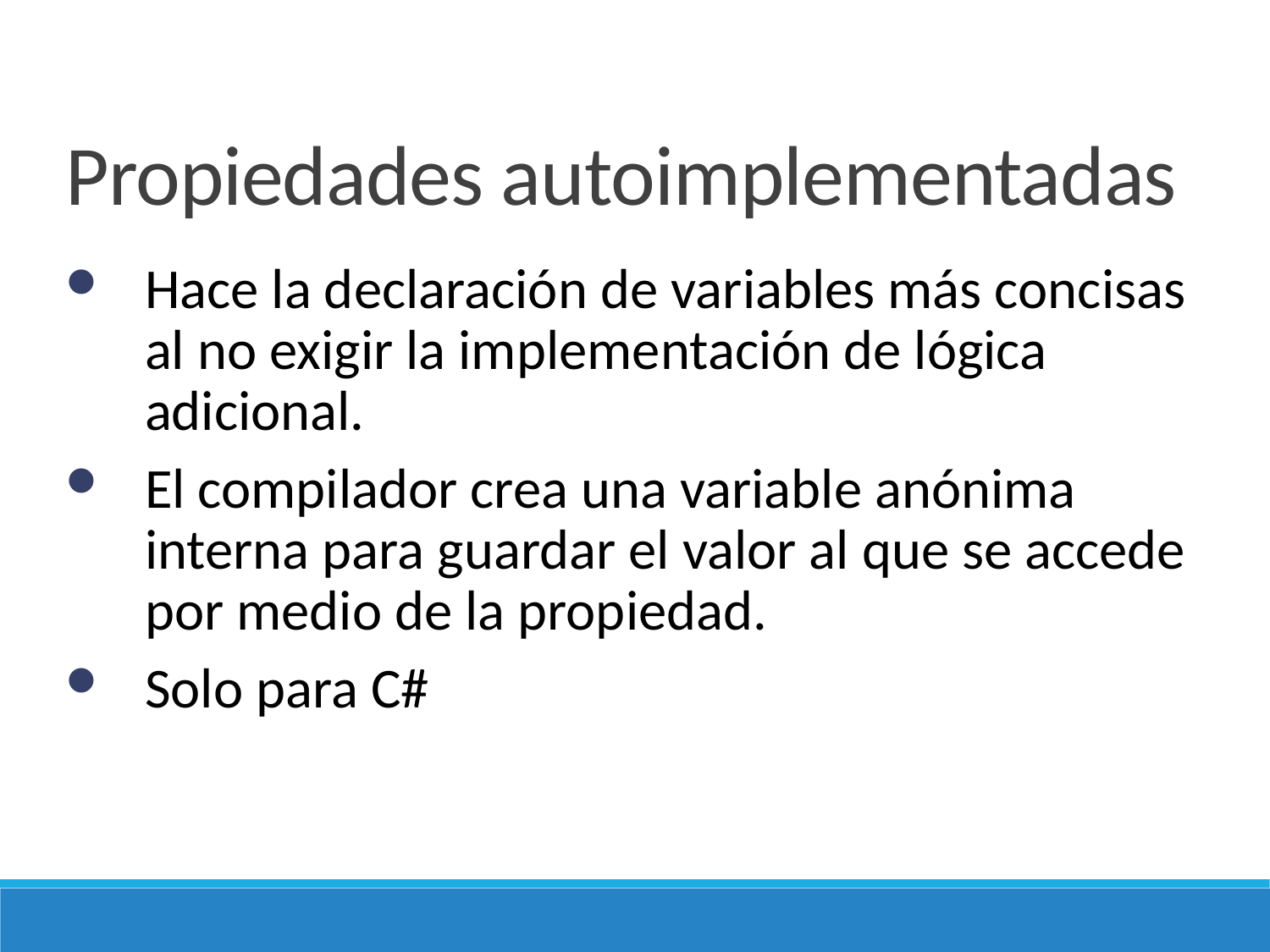

Propiedades autoimplementadas
Hace la declaración de variables más concisas al no exigir la implementación de lógica adicional.
El compilador crea una variable anónima interna para guardar el valor al que se accede por medio de la propiedad.
Solo para C#